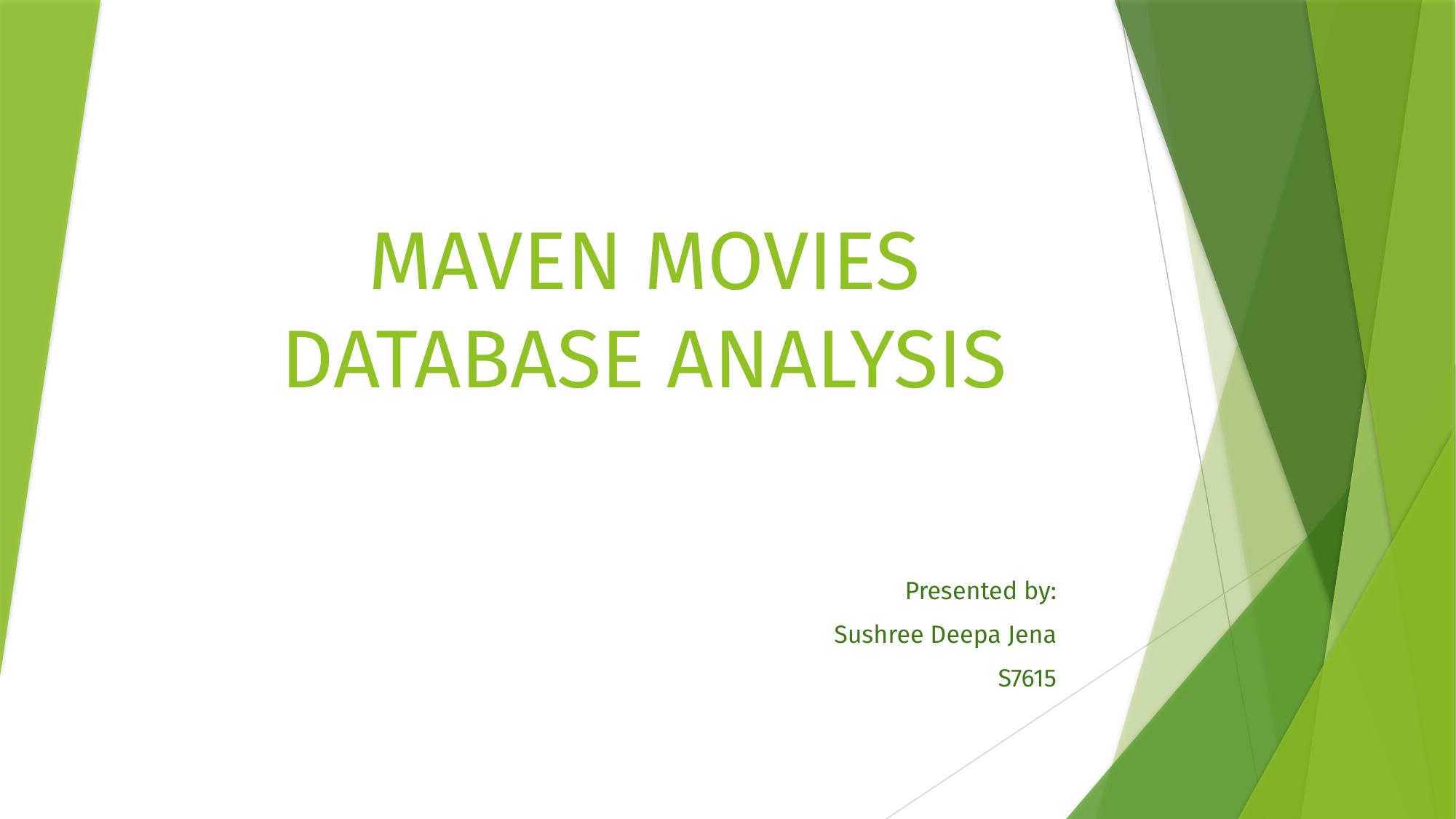

# MAVEN MOVIES DATABASE ANALYSIS
Presented by:
Sushree Deepa Jena
S7615